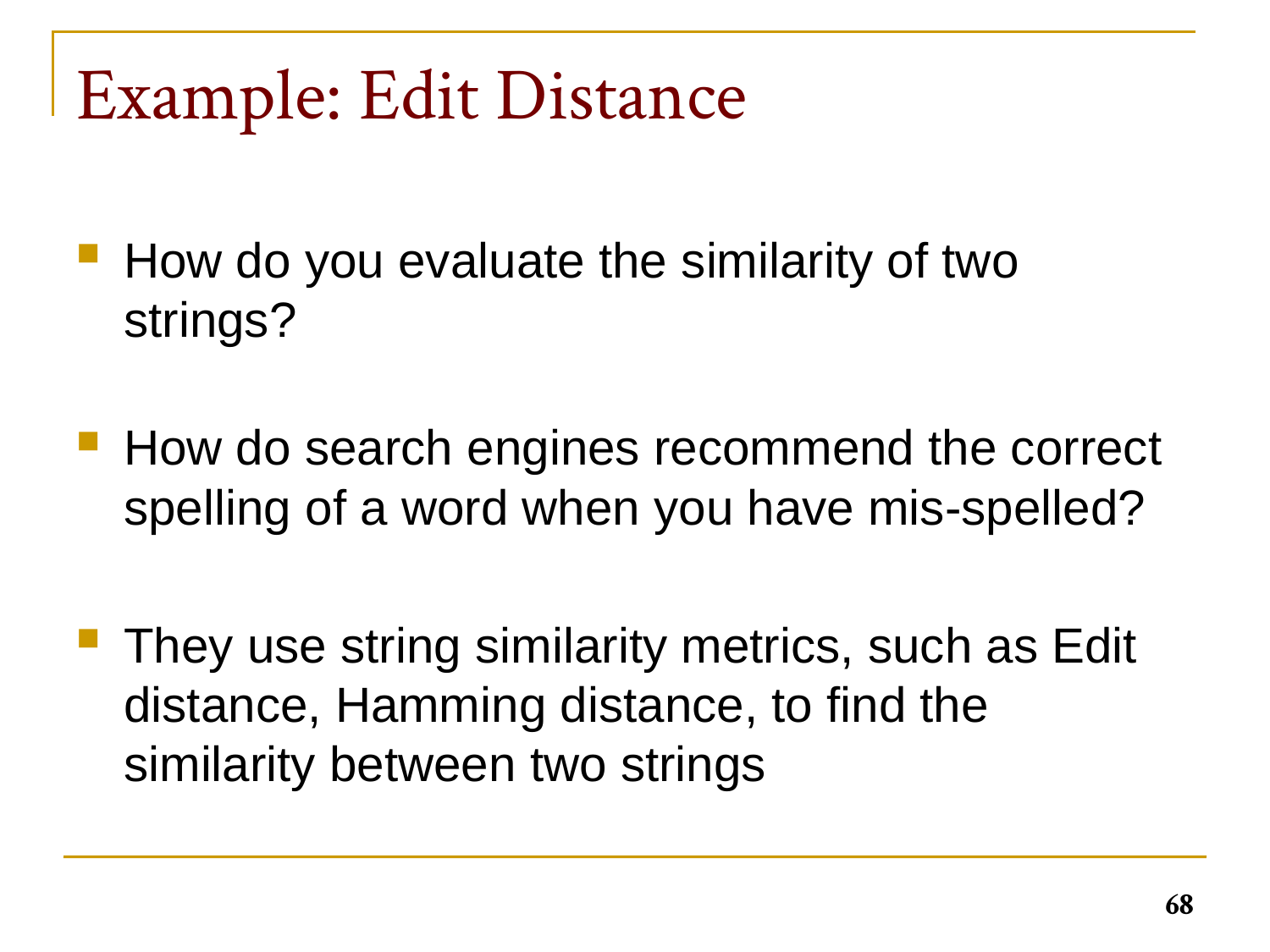

# Example: Edit Distance
How do you evaluate the similarity of two strings?
How do search engines recommend the correct spelling of a word when you have mis-spelled?

They use string similarity metrics, such as Edit distance, Hamming distance, to find the similarity between two strings
68